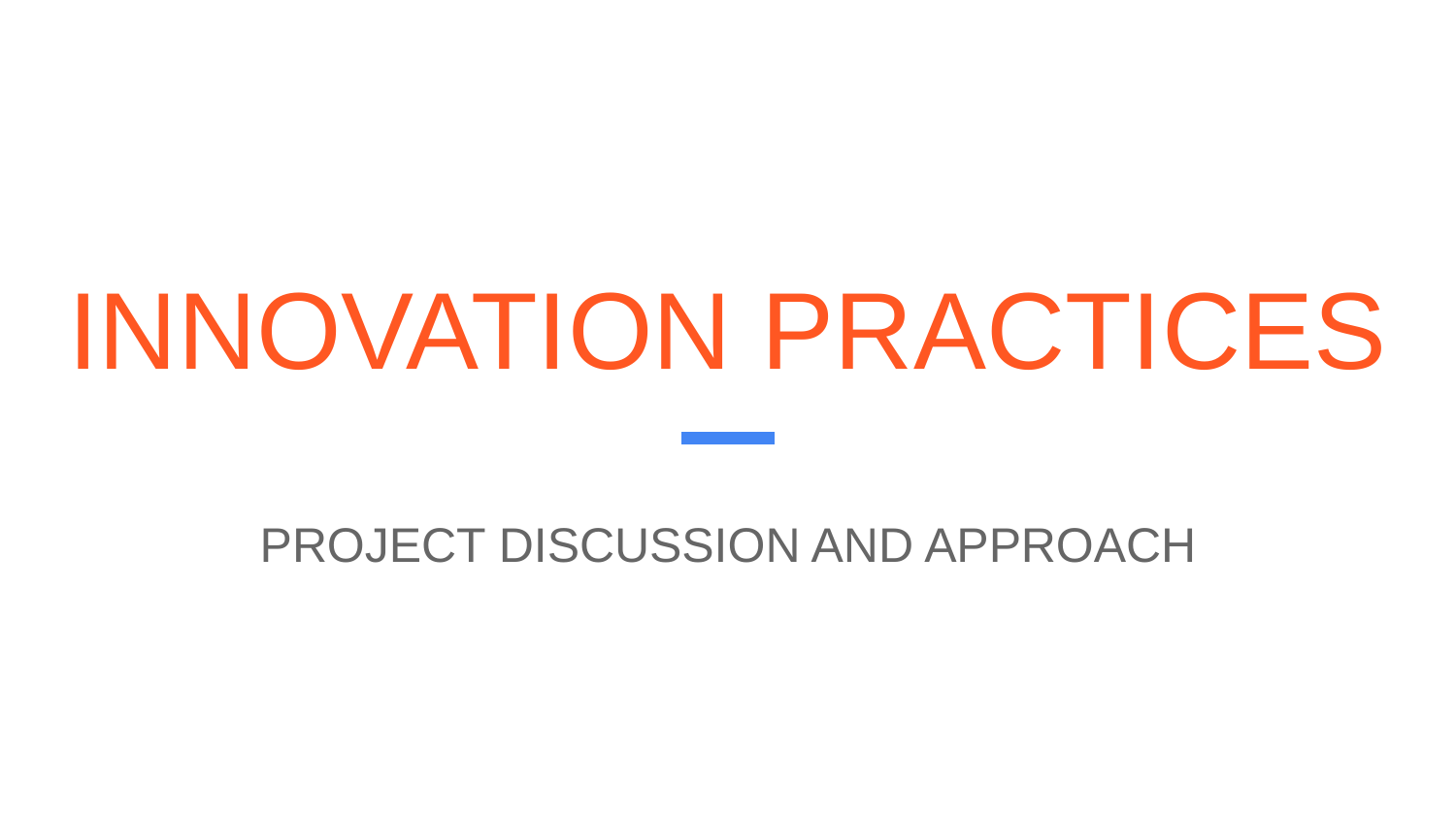

# INNOVATION PRACTICES
PROJECT DISCUSSION AND APPROACH